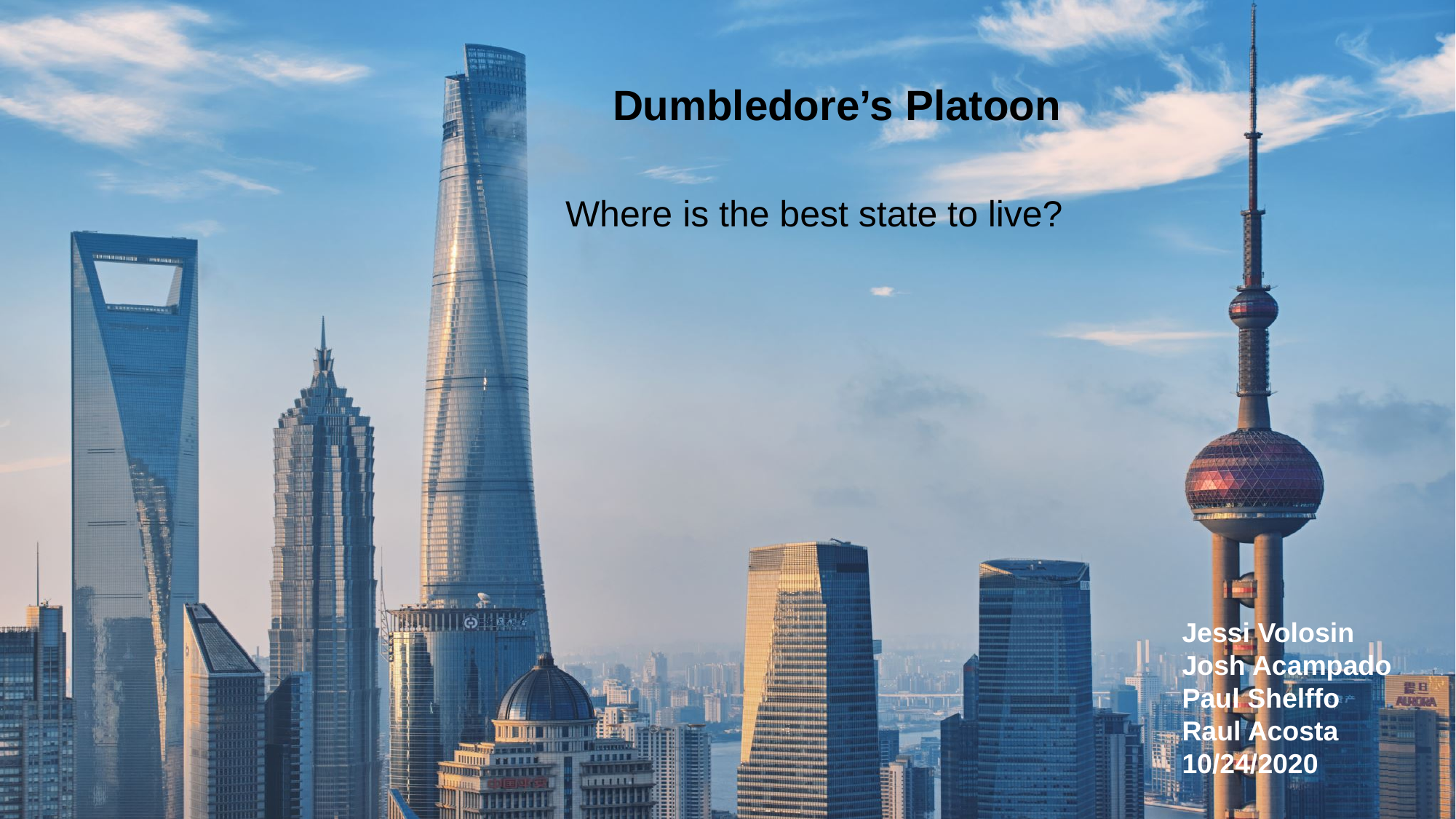

Dumbledore’s Platoon

Where is the best state to live?
Jessi Volosin
Josh Acampado
Paul Shelffo
Raul Acosta
10/24/2020